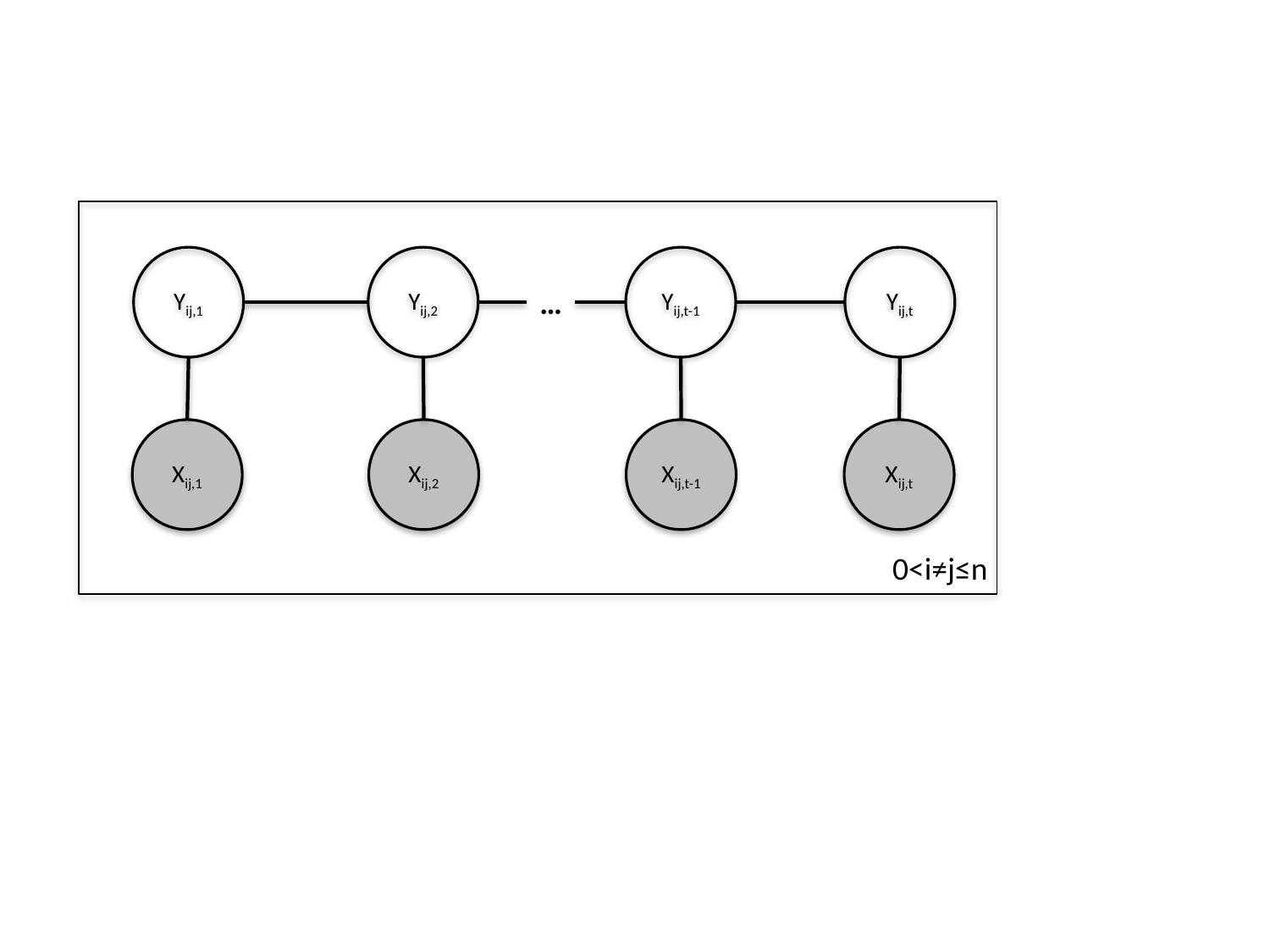

Yij,1
Yij,2
Yij,t-1
Yij,t
…
Xij,1
Xij,2
Xij,t-1
Xij,t
0<i≠j≤n